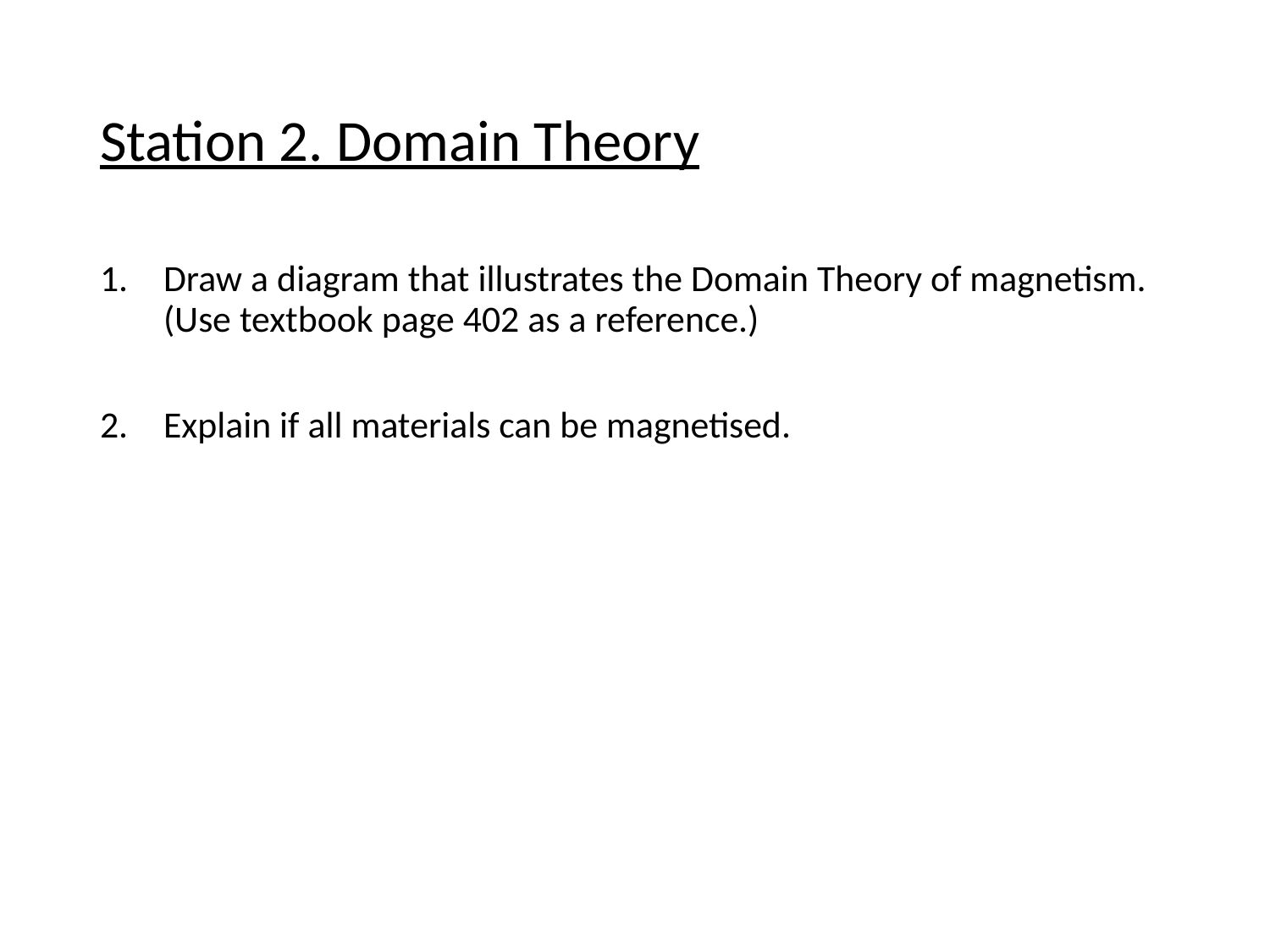

# Station 2. Domain Theory
Draw a diagram that illustrates the Domain Theory of magnetism. (Use textbook page 402 as a reference.)

Explain if all materials can be magnetised.